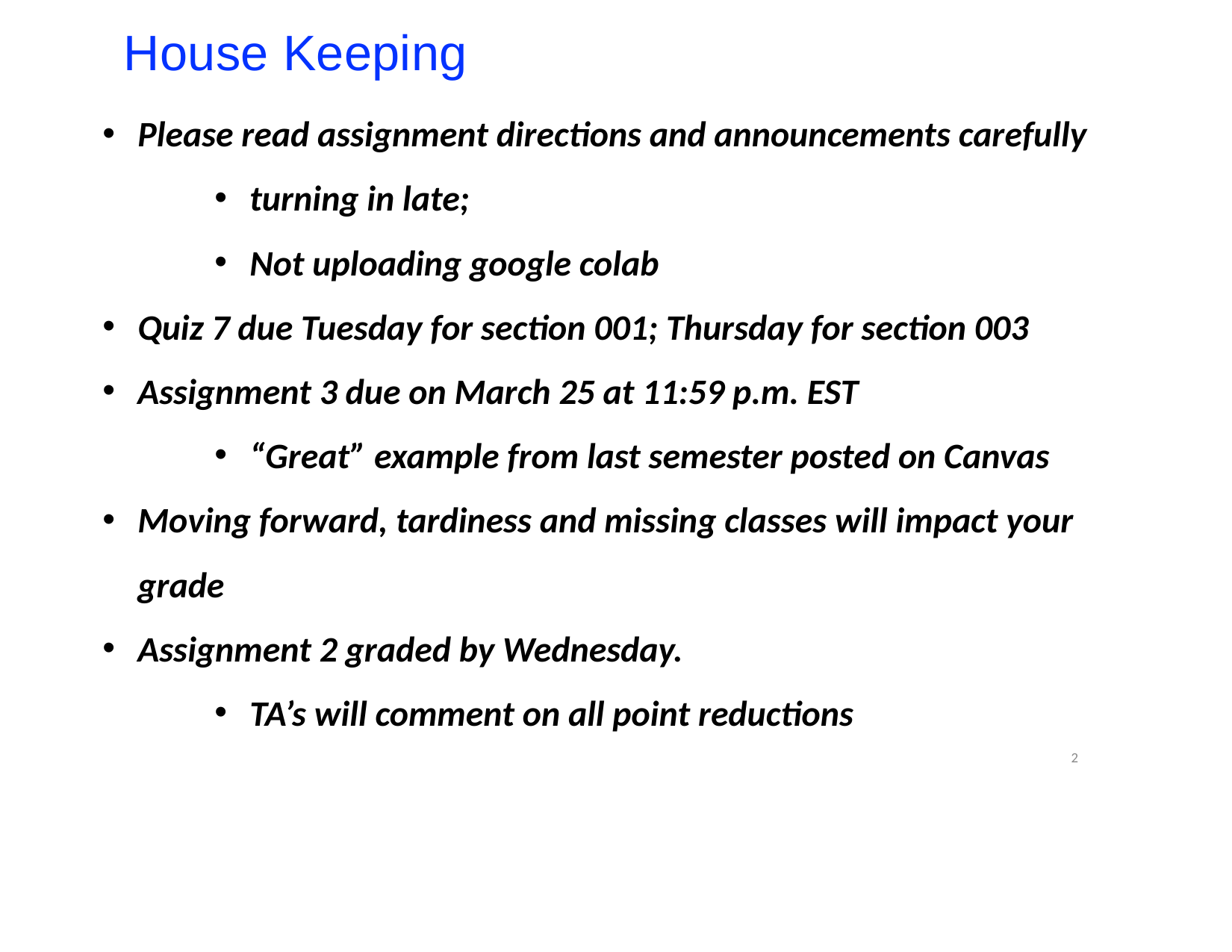

# House Keeping
Please read assignment directions and announcements carefully
turning in late;
Not uploading google colab
Quiz 7 due Tuesday for section 001; Thursday for section 003
Assignment 3 due on March 25 at 11:59 p.m. EST
“Great” example from last semester posted on Canvas
Moving forward, tardiness and missing classes will impact your grade
Assignment 2 graded by Wednesday.
TA’s will comment on all point reductions
2